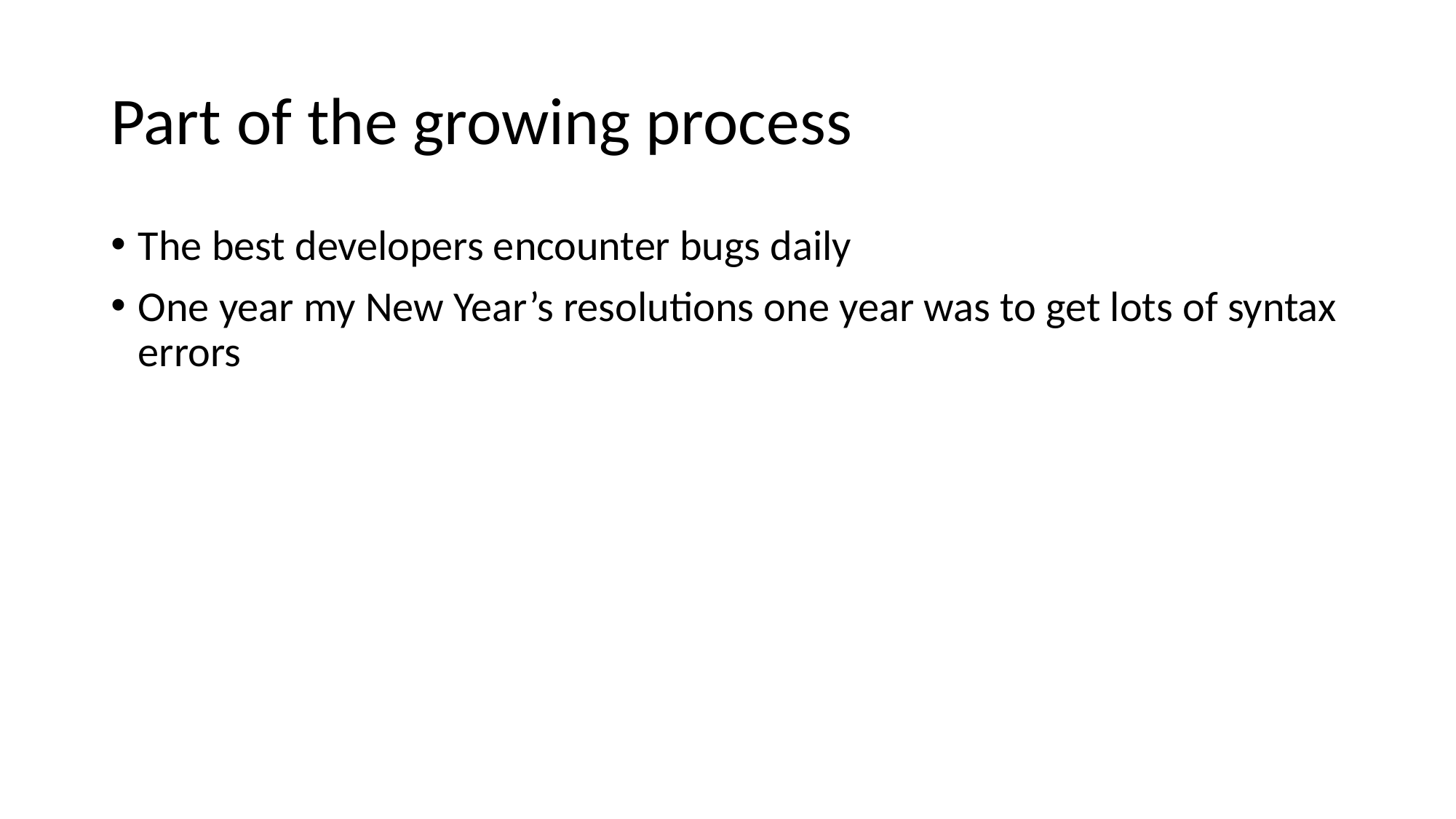

# Part of the growing process
The best developers encounter bugs daily
One year my New Year’s resolutions one year was to get lots of syntax errors